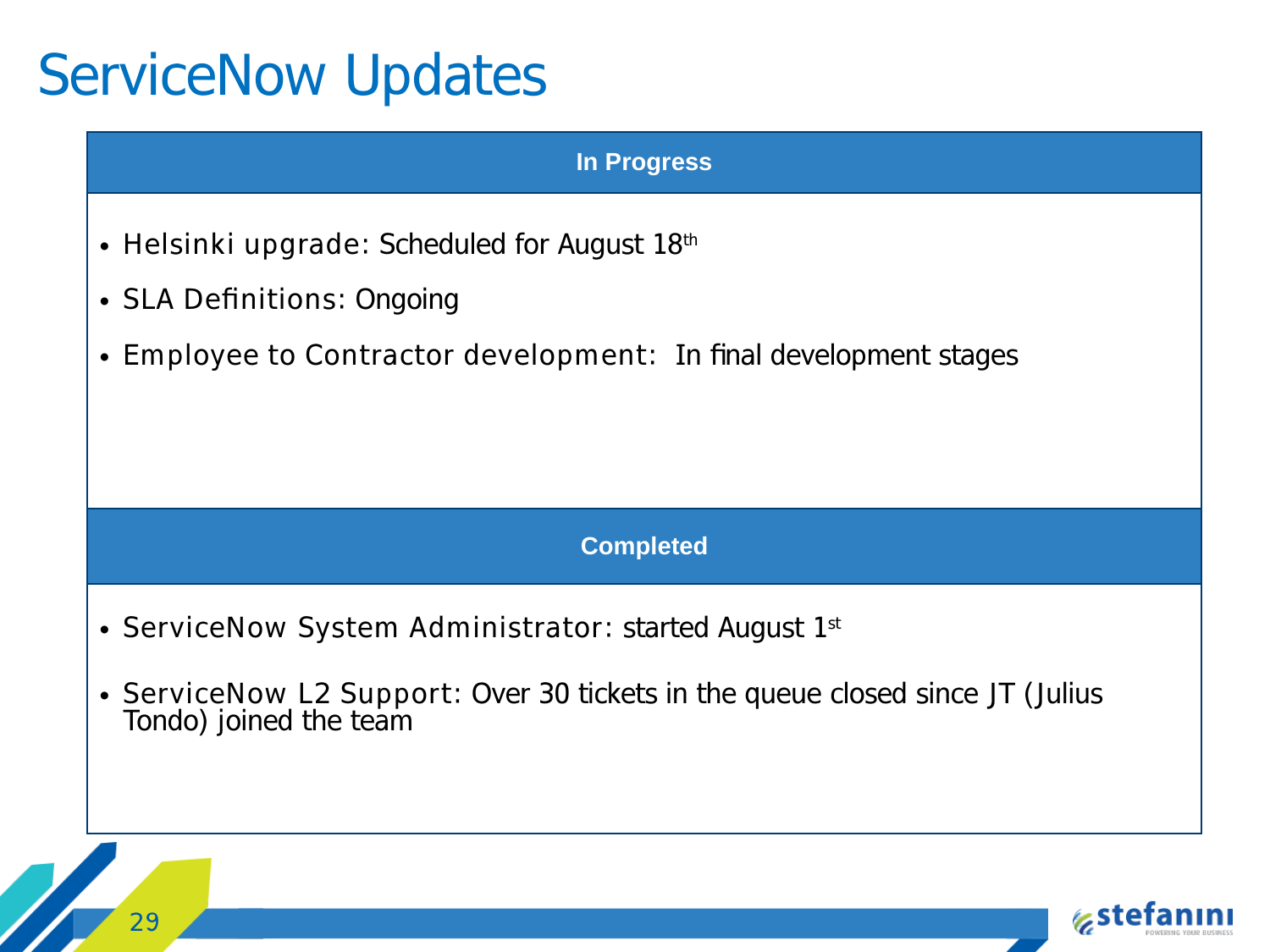

# ServiceNow Updates
| In Progress |
| --- |
| Helsinki upgrade: Scheduled for August 18th SLA Definitions: Ongoing Employee to Contractor development: In final development stages |
| Completed |
| ServiceNow System Administrator: started August 1st ServiceNow L2 Support: Over 30 tickets in the queue closed since JT (Julius Tondo) joined the team |
29